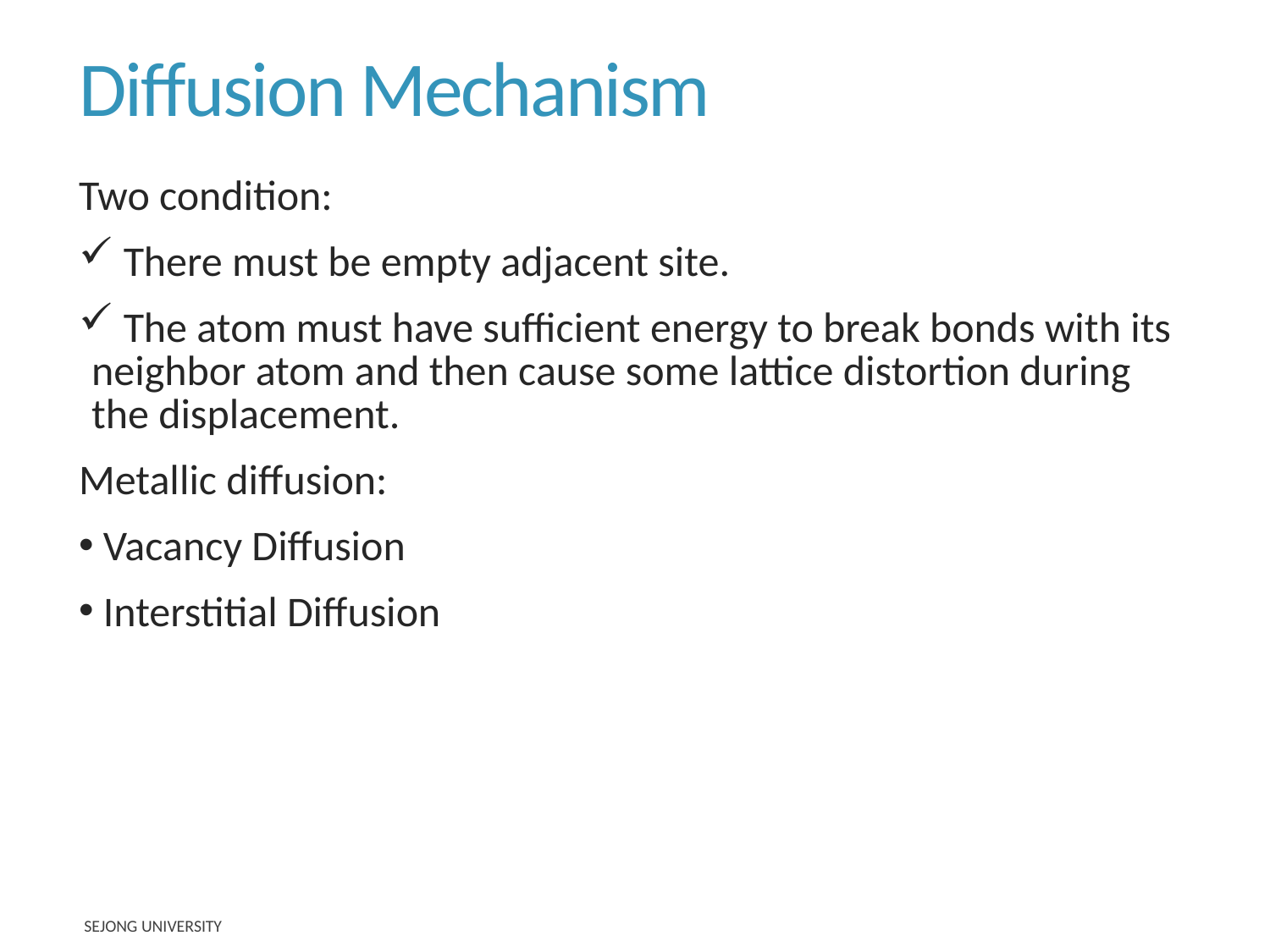

# Diffusion Mechanism
Two condition:
 There must be empty adjacent site.
 The atom must have sufficient energy to break bonds with its neighbor atom and then cause some lattice distortion during the displacement.
Metallic diffusion:
 Vacancy Diffusion
 Interstitial Diffusion
SEJONG UNIVERSITY